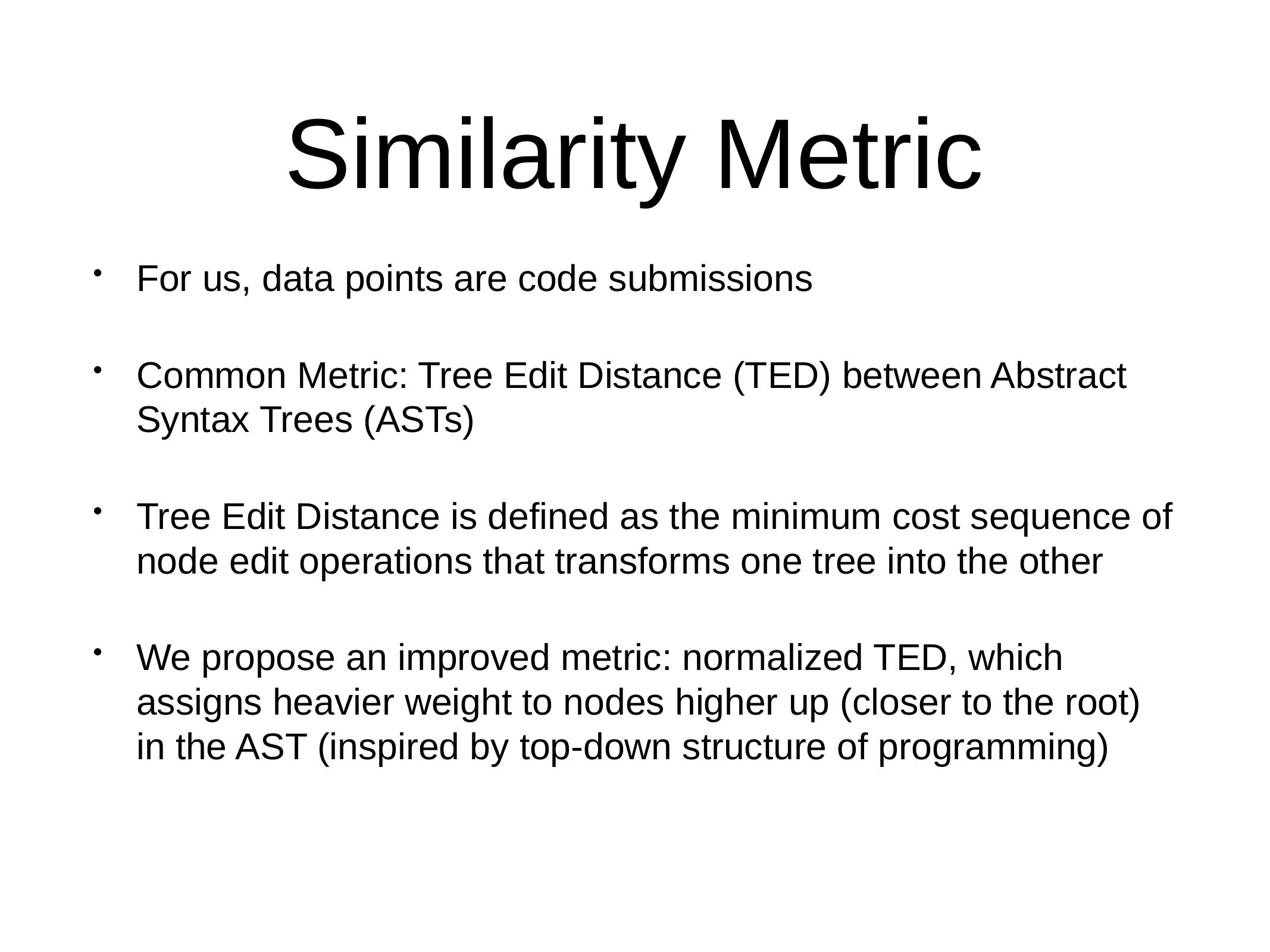

# Similarity Metric
For us, data points are code submissions
Common Metric: Tree Edit Distance (TED) between Abstract Syntax Trees (ASTs)
Tree Edit Distance is defined as the minimum cost sequence of node edit operations that transforms one tree into the other
We propose an improved metric: normalized TED, which assigns heavier weight to nodes higher up (closer to the root) in the AST (inspired by top-down structure of programming)